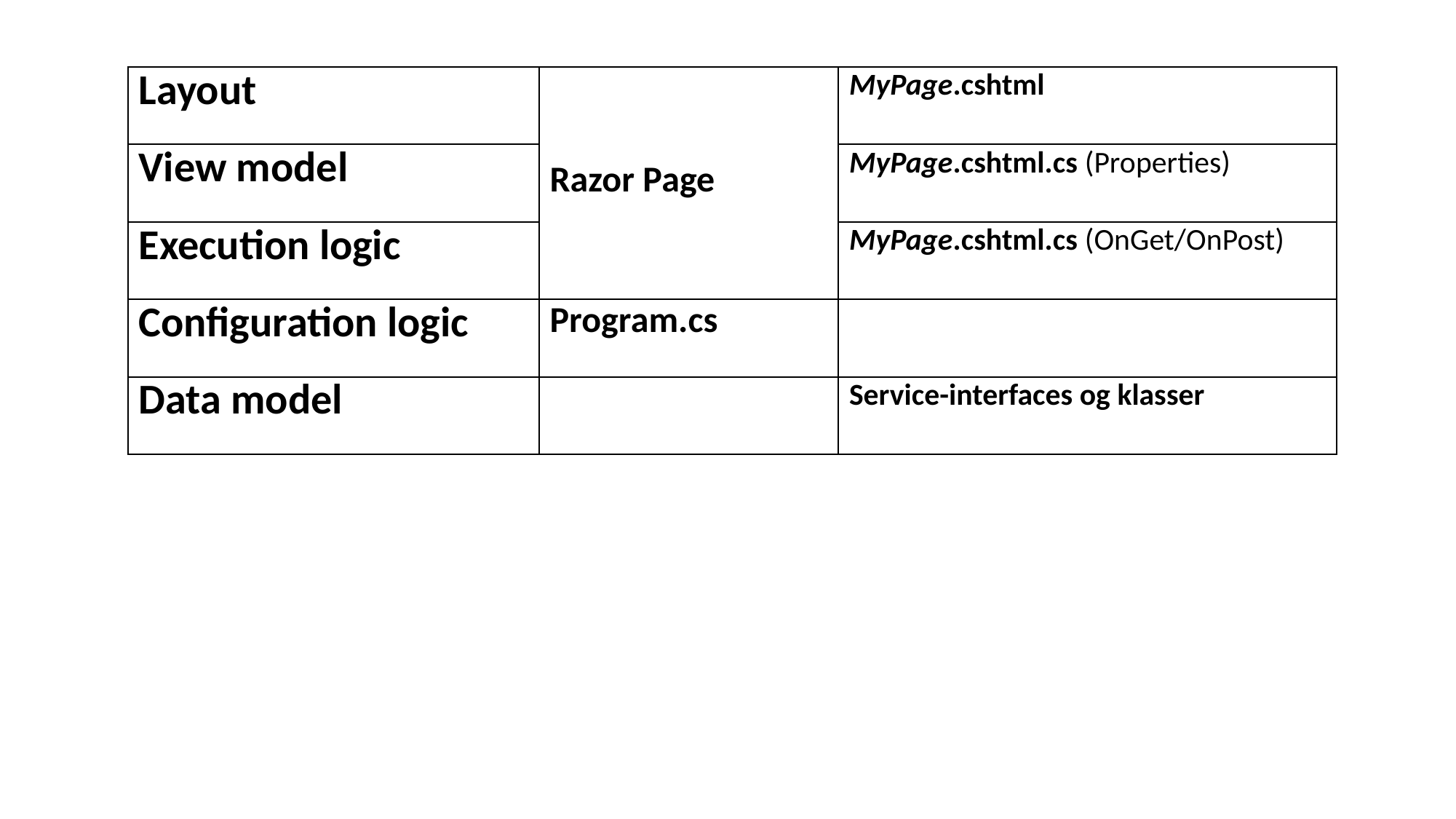

| Layout | Razor Page | MyPage.cshtml |
| --- | --- | --- |
| View model |  | MyPage.cshtml.cs (Properties) |
| Execution logic |  | MyPage.cshtml.cs (OnGet/OnPost) |
| Configuration logic | Program.cs |  |
| Data model |  | Service-interfaces og klasser |